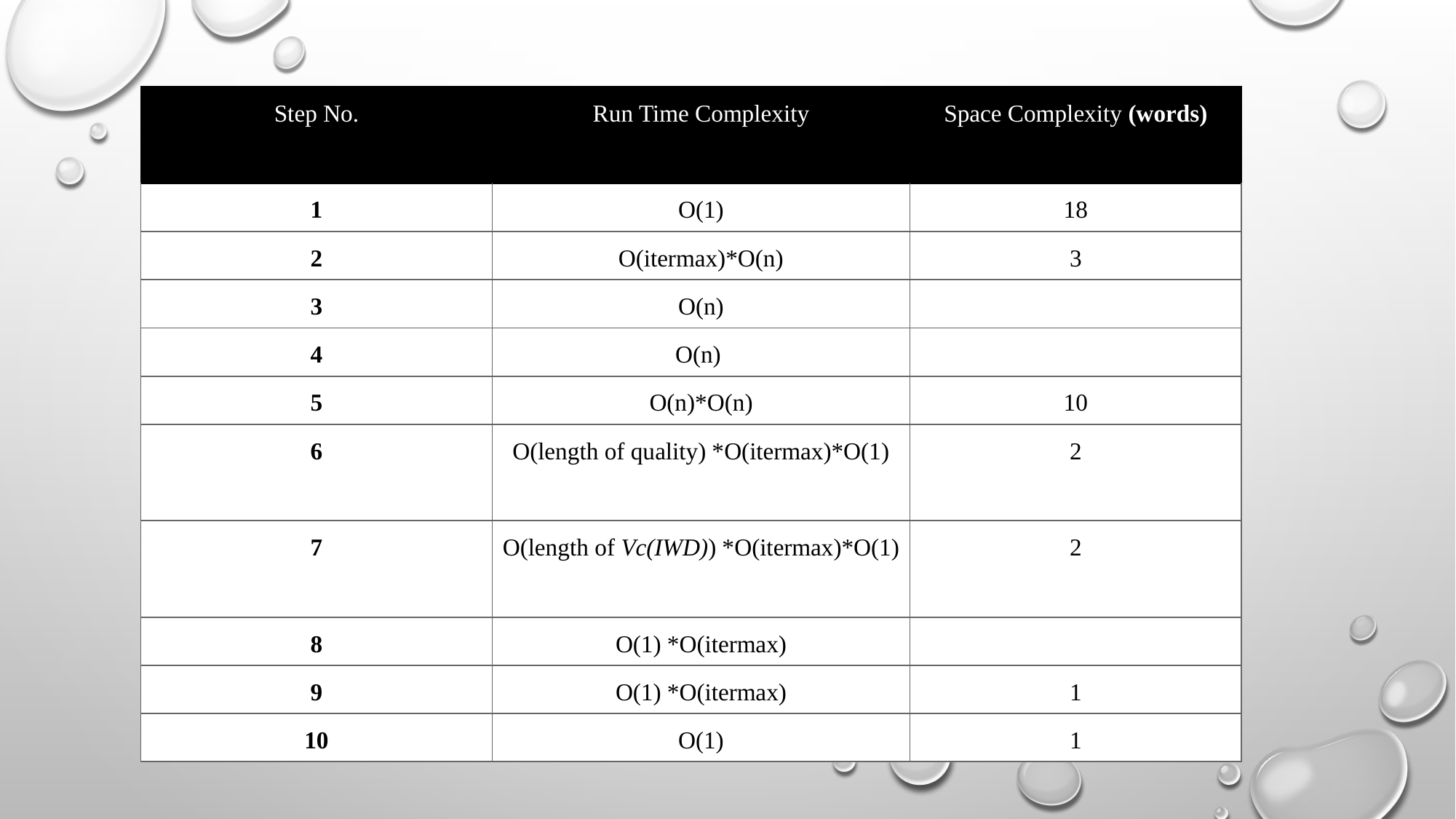

| Step No. | Run Time Complexity | Space Complexity (words) |
| --- | --- | --- |
| 1 | O(1) | 18 |
| 2 | O(itermax)\*O(n) | 3 |
| 3 | O(n) |  |
| 4 | O(n) |  |
| 5 | O(n)\*O(n) | 10 |
| 6 | O(length of quality) \*O(itermax)\*O(1) | 2 |
| 7 | O(length of Vc(IWD)) \*O(itermax)\*O(1) | 2 |
| 8 | O(1) \*O(itermax) |  |
| 9 | O(1) \*O(itermax) | 1 |
| 10 | O(1) | 1 |